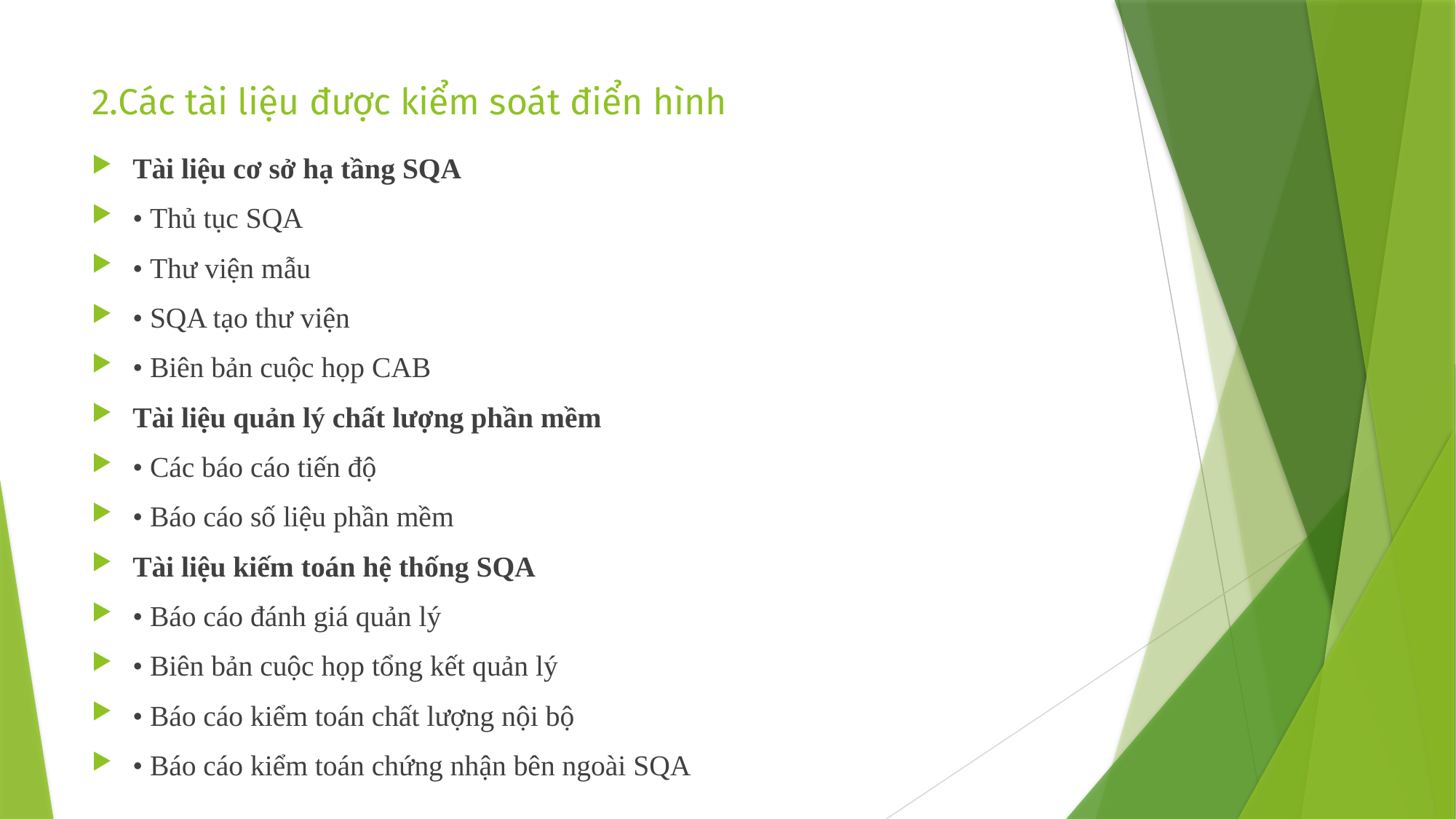

# 2.Các tài liệu được kiểm soát điển hình
Tài liệu cơ sở hạ tầng SQA
• Thủ tục SQA
• Thư viện mẫu
• SQA tạo thư viện
• Biên bản cuộc họp CAB
Tài liệu quản lý chất lượng phần mềm
• Các báo cáo tiến độ
• Báo cáo số liệu phần mềm
Tài liệu kiếm toán hệ thống SQA
• Báo cáo đánh giá quản lý
• Biên bản cuộc họp tổng kết quản lý
• Báo cáo kiểm toán chất lượng nội bộ
• Báo cáo kiểm toán chứng nhận bên ngoài SQA